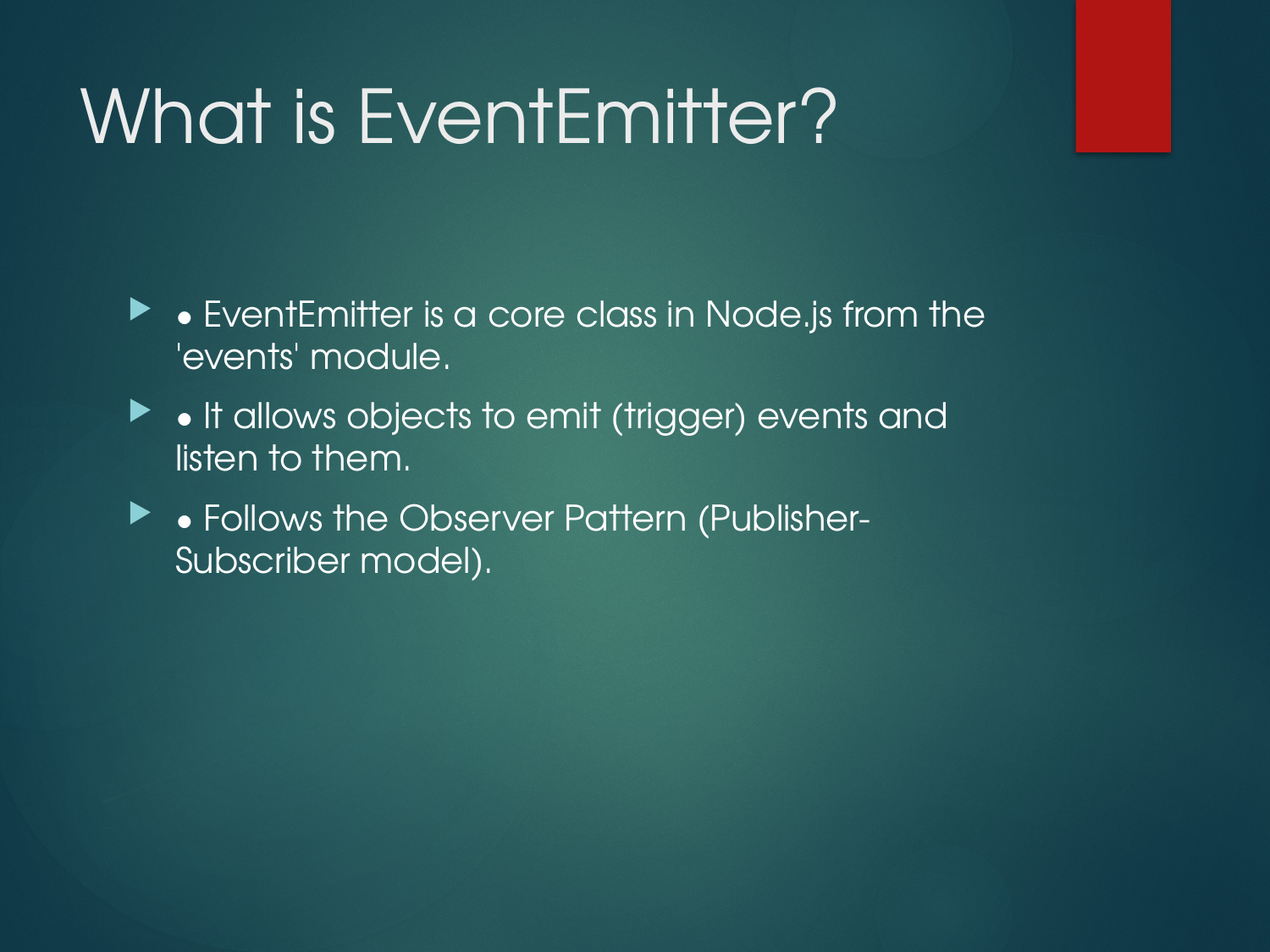

# What is EventEmitter?
• EventEmitter is a core class in Node.js from the 'events' module.
• It allows objects to emit (trigger) events and listen to them.
• Follows the Observer Pattern (Publisher-Subscriber model).